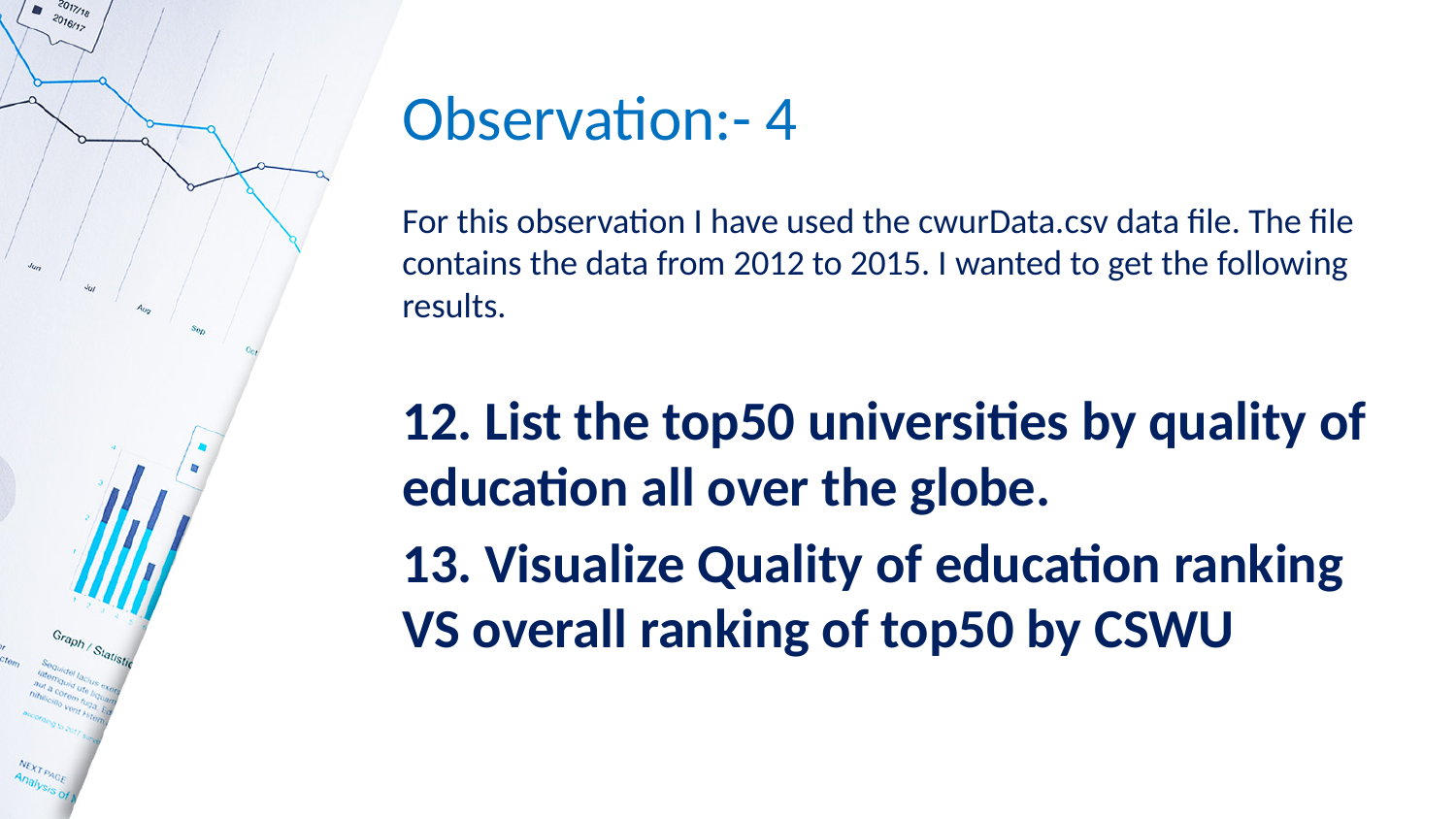

# Observation:- 4
For this observation I have used the cwurData.csv data file. The file contains the data from 2012 to 2015. I wanted to get the following results.

12. List the top50 universities by quality of education all over the globe.
13. Visualize Quality of education ranking VS overall ranking of top50 by CSWU